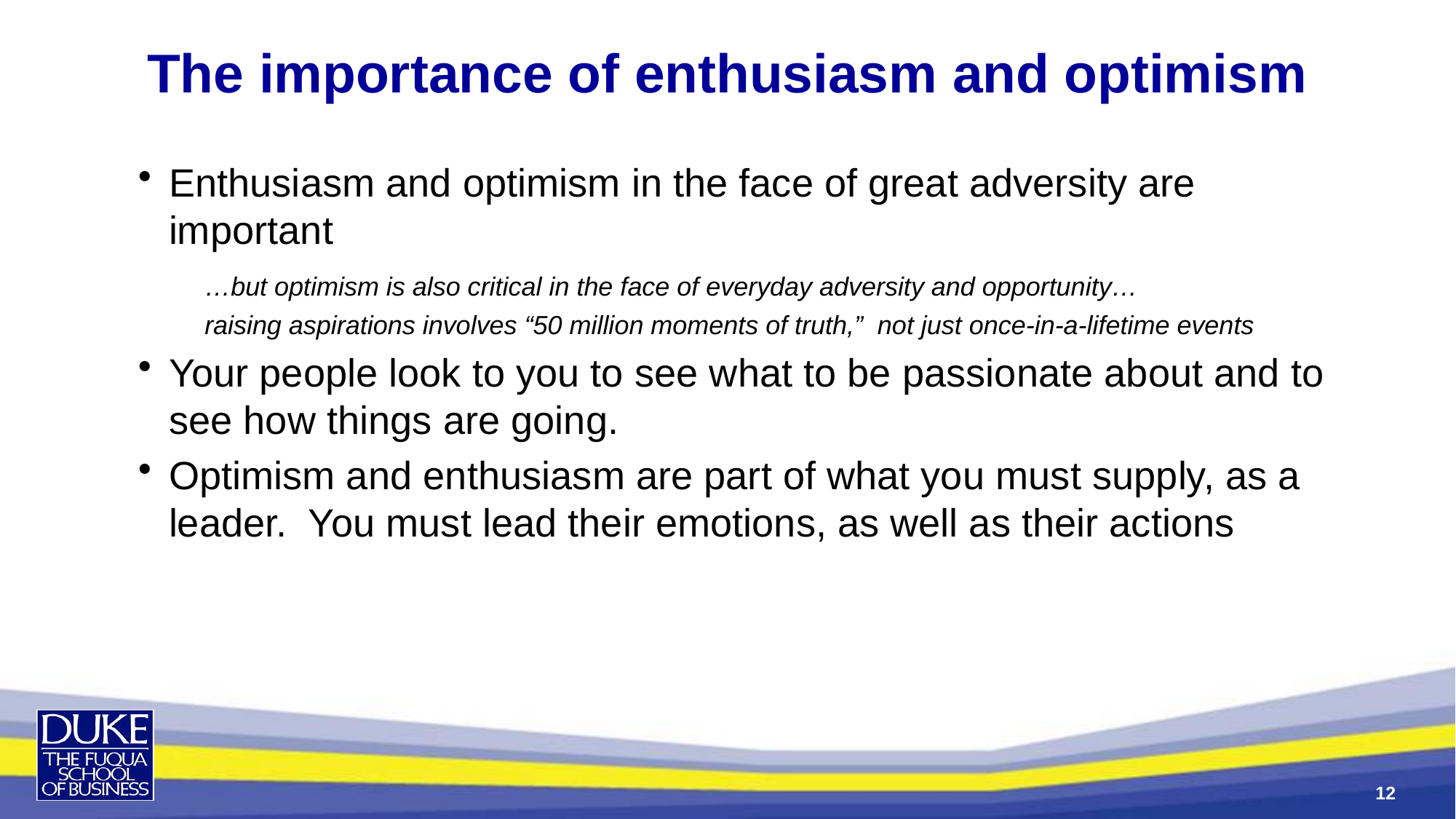

The importance of enthusiasm and optimism
Enthusiasm and optimism in the face of great adversity are important
	…but optimism is also critical in the face of everyday adversity and opportunity…
	raising aspirations involves “50 million moments of truth,”  not just once-in-a-lifetime events
Your people look to you to see what to be passionate about and to see how things are going.
Optimism and enthusiasm are part of what you must supply, as a leader.  You must lead their emotions, as well as their actions
12